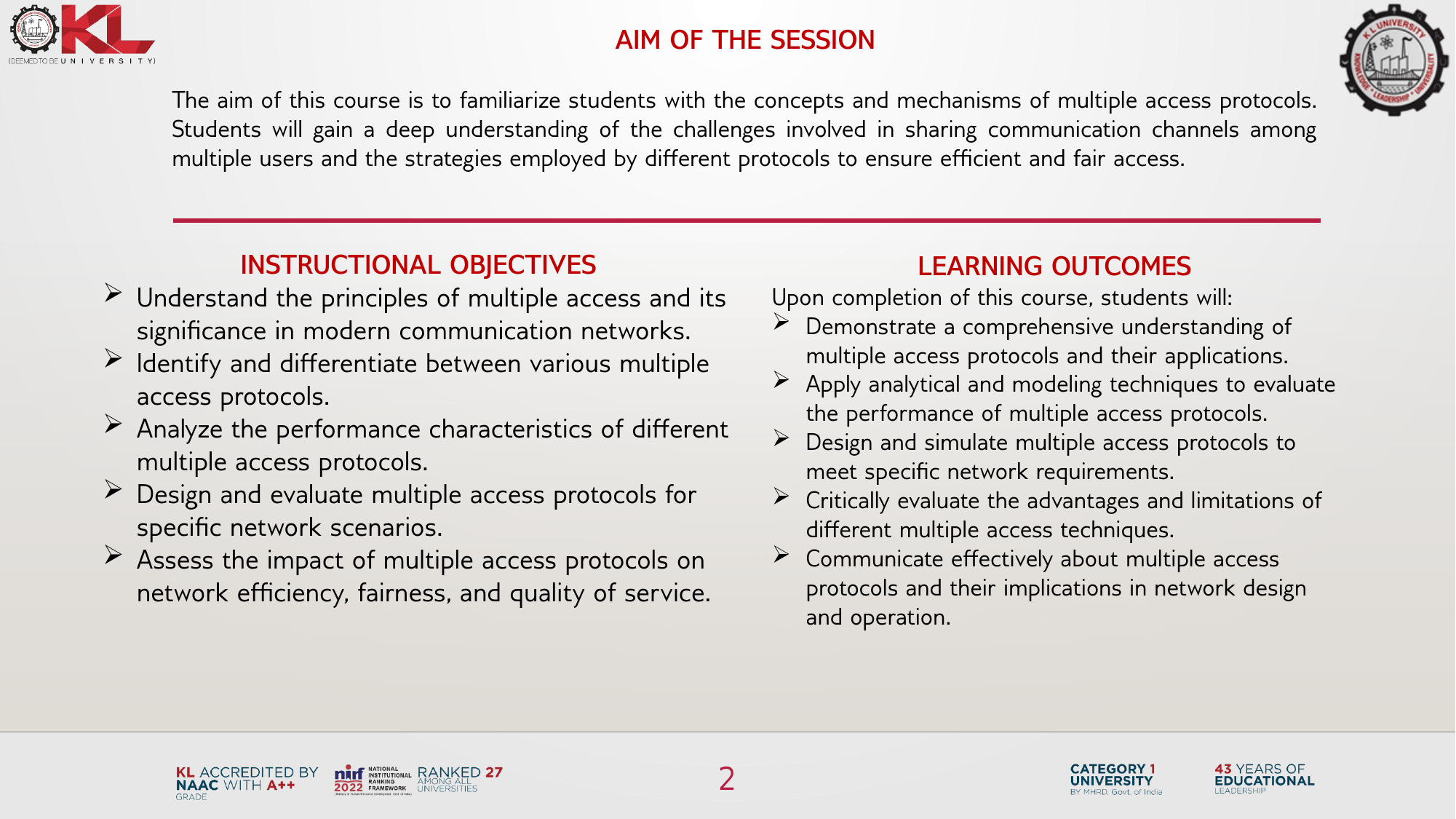

AIM OF THE SESSION

The aim of this course is to familiarize students with the concepts and mechanisms of multiple access protocols. Students will gain a deep understanding of the challenges involved in sharing communication channels among multiple users and the strategies employed by different protocols to ensure efficient and fair access.

INSTRUCTIONAL OBJECTIVES
Understand the principles of multiple access and its significance in modern communication networks.
Identify and differentiate between various multiple access protocols.
Analyze the performance characteristics of different multiple access protocols.
Design and evaluate multiple access protocols for specific network scenarios.
Assess the impact of multiple access protocols on network efficiency, fairness, and quality of service.

LEARNING OUTCOMES
Upon completion of this course, students will:
Demonstrate a comprehensive understanding of multiple access protocols and their applications.
Apply analytical and modeling techniques to evaluate the performance of multiple access protocols.
Design and simulate multiple access protocols to meet specific network requirements.
Critically evaluate the advantages and limitations of different multiple access techniques.
Communicate effectively about multiple access protocols and their implications in network design and operation.
2